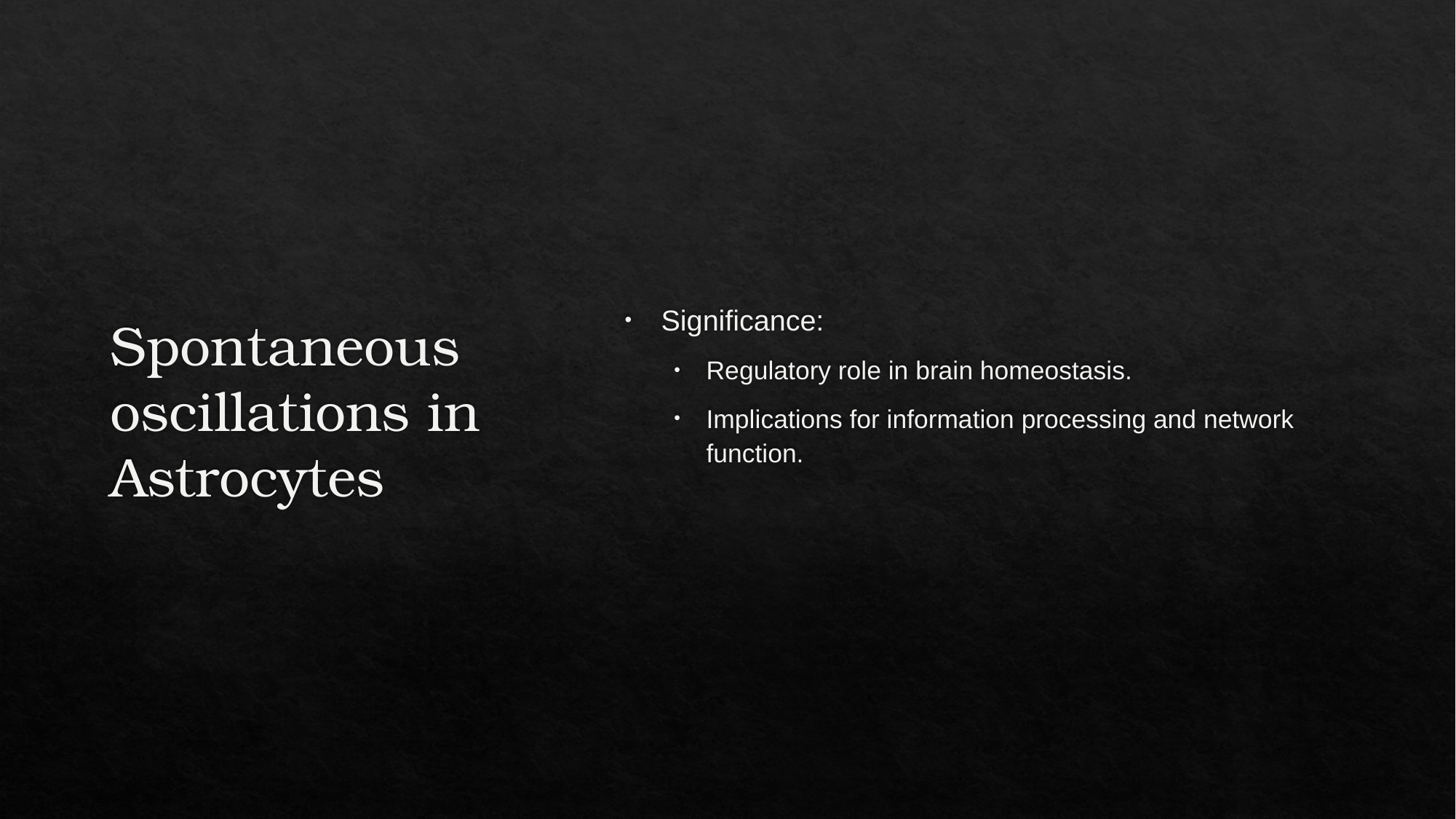

# Spontaneous oscillations in Astrocytes
Significance:
Regulatory role in brain homeostasis.
Implications for information processing and network function.